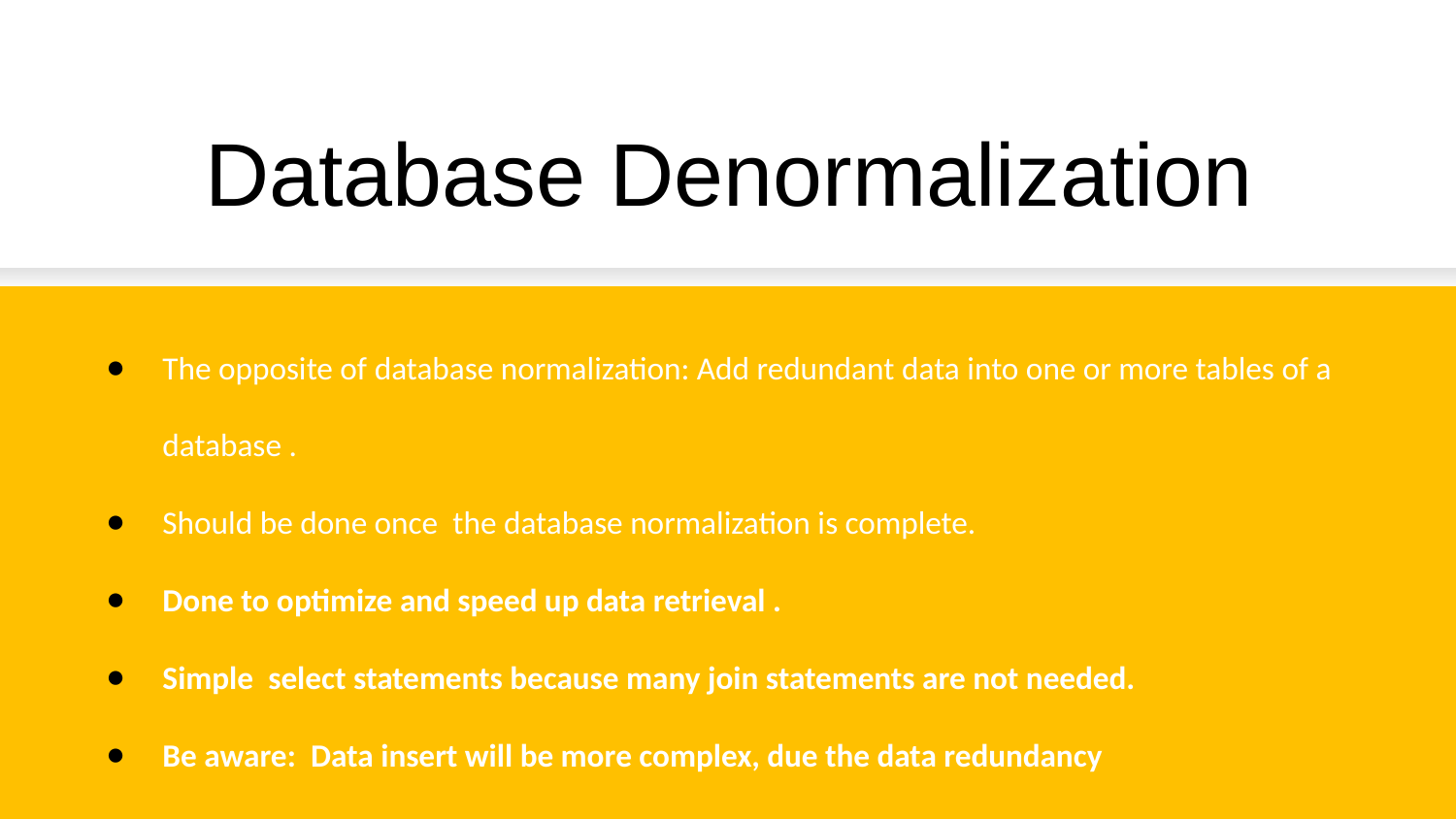

# Database Denormalization
The opposite of database normalization: Add redundant data into one or more tables of a database .
Should be done once  the database normalization is complete.
Done to optimize and speed up data retrieval .
Simple  select statements because many join statements are not needed.
Be aware:  Data insert will be more complex, due the data redundancy